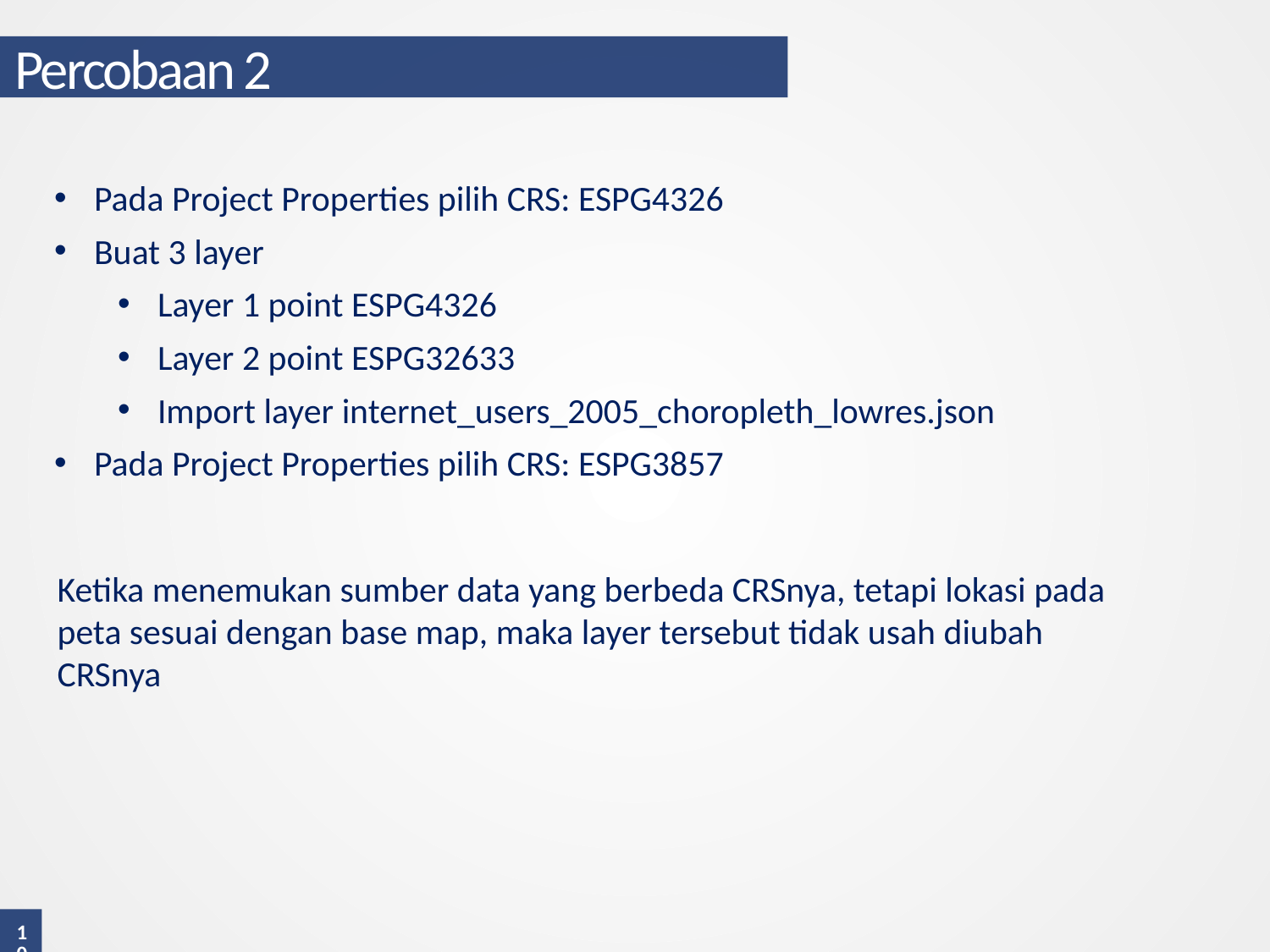

Percobaan 2
Pada Project Properties pilih CRS: ESPG4326
Buat 3 layer
Layer 1 point ESPG4326
Layer 2 point ESPG32633
Import layer internet_users_2005_choropleth_lowres.json
Pada Project Properties pilih CRS: ESPG3857
Ketika menemukan sumber data yang berbeda CRSnya, tetapi lokasi pada peta sesuai dengan base map, maka layer tersebut tidak usah diubah CRSnya
10